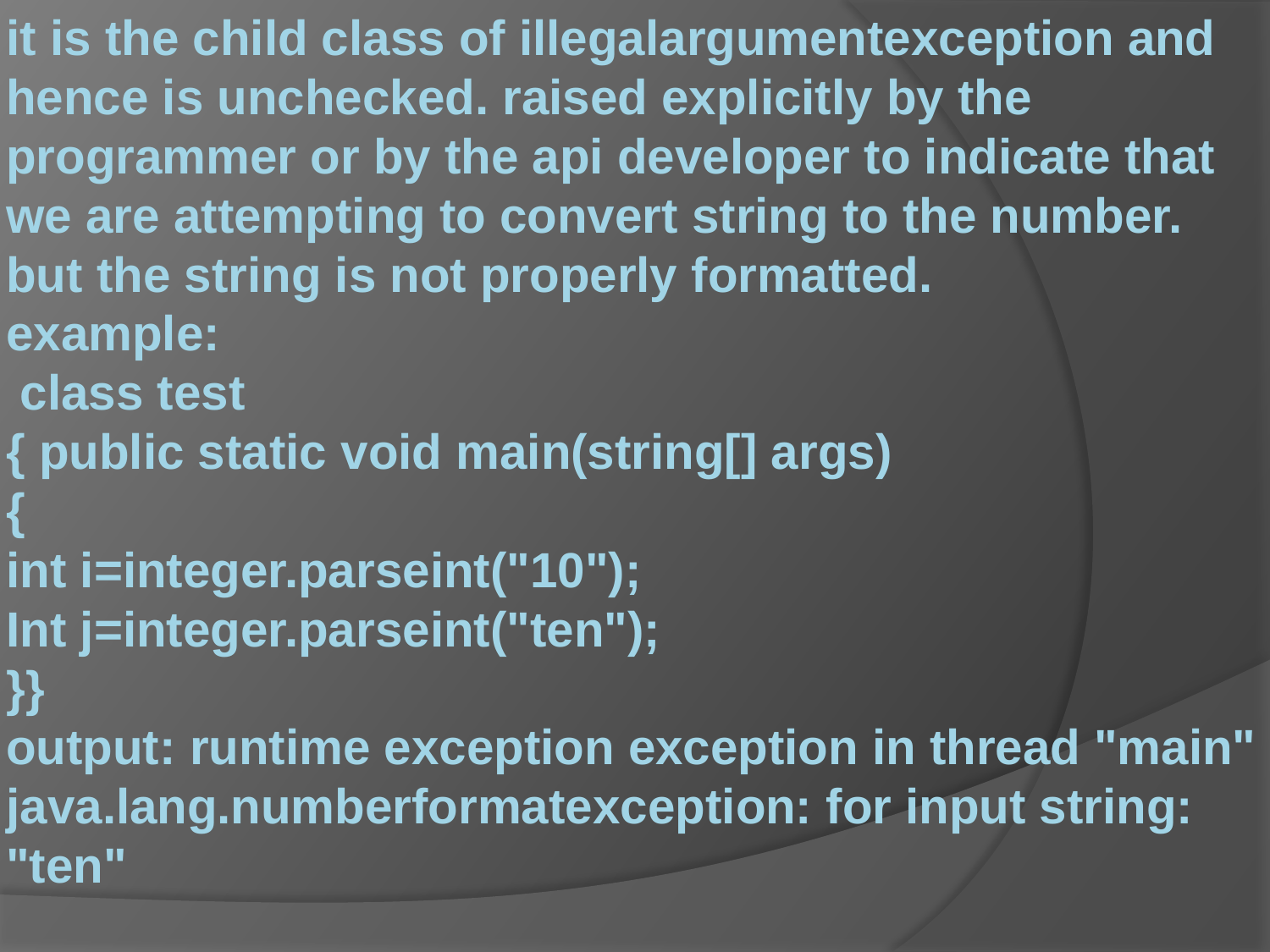

# it is the child class of illegalargumentexception and hence is unchecked. raised explicitly by the programmer or by the api developer to indicate that we are attempting to convert string to the number. but the string is not properly formatted. example: class test { public static void main(string[] args) { int i=integer.parseint("10"); Int j=integer.parseint("ten"); }} output: runtime exception exception in thread "main" java.lang.numberformatexception: for input string: "ten"